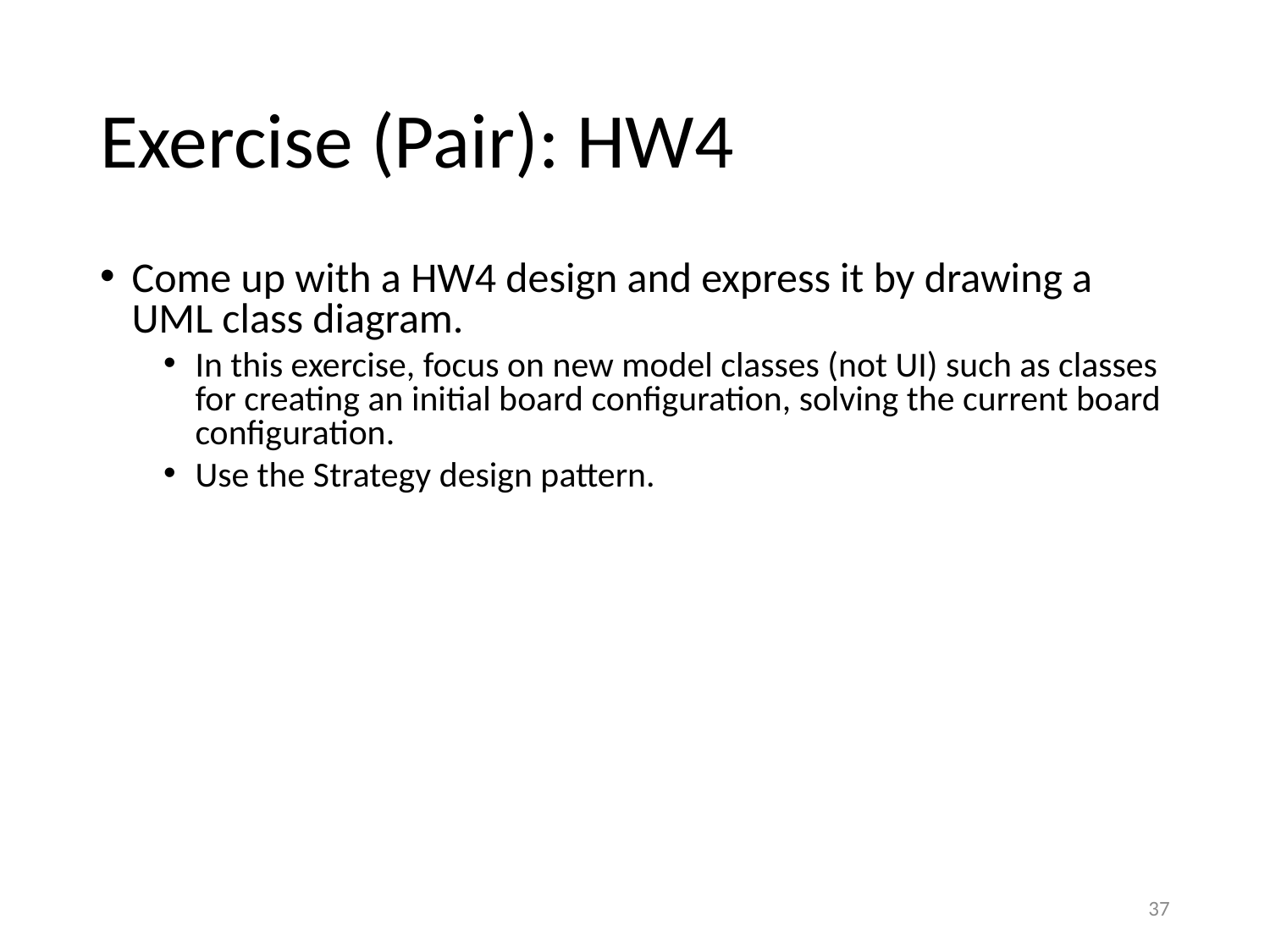

# Exercise (Pair): HW4
Come up with a HW4 design and express it by drawing a UML class diagram.
In this exercise, focus on new model classes (not UI) such as classes for creating an initial board configuration, solving the current board configuration.
Use the Strategy design pattern.

37